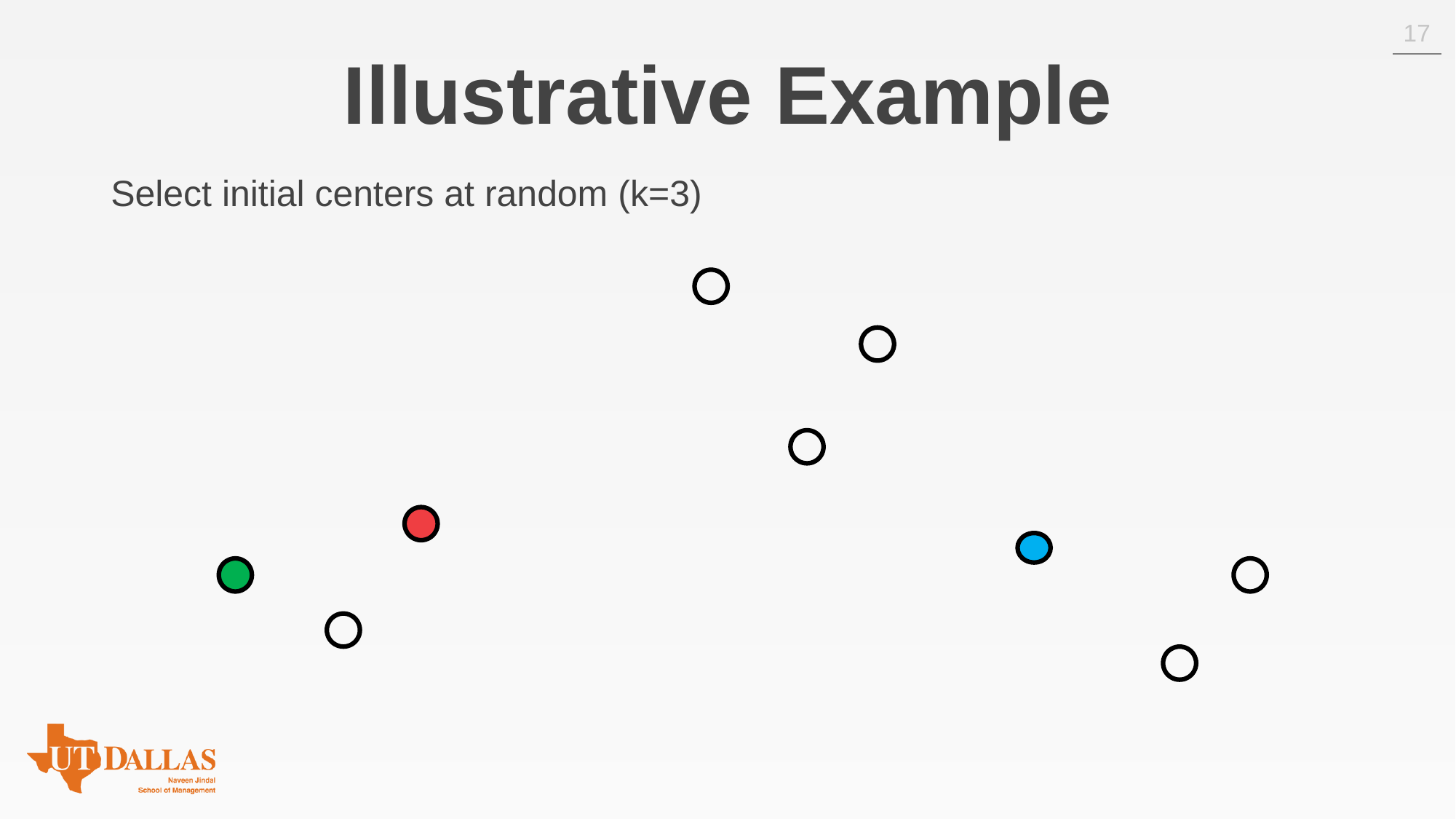

17
# Illustrative Example
Select initial centers at random (k=3)